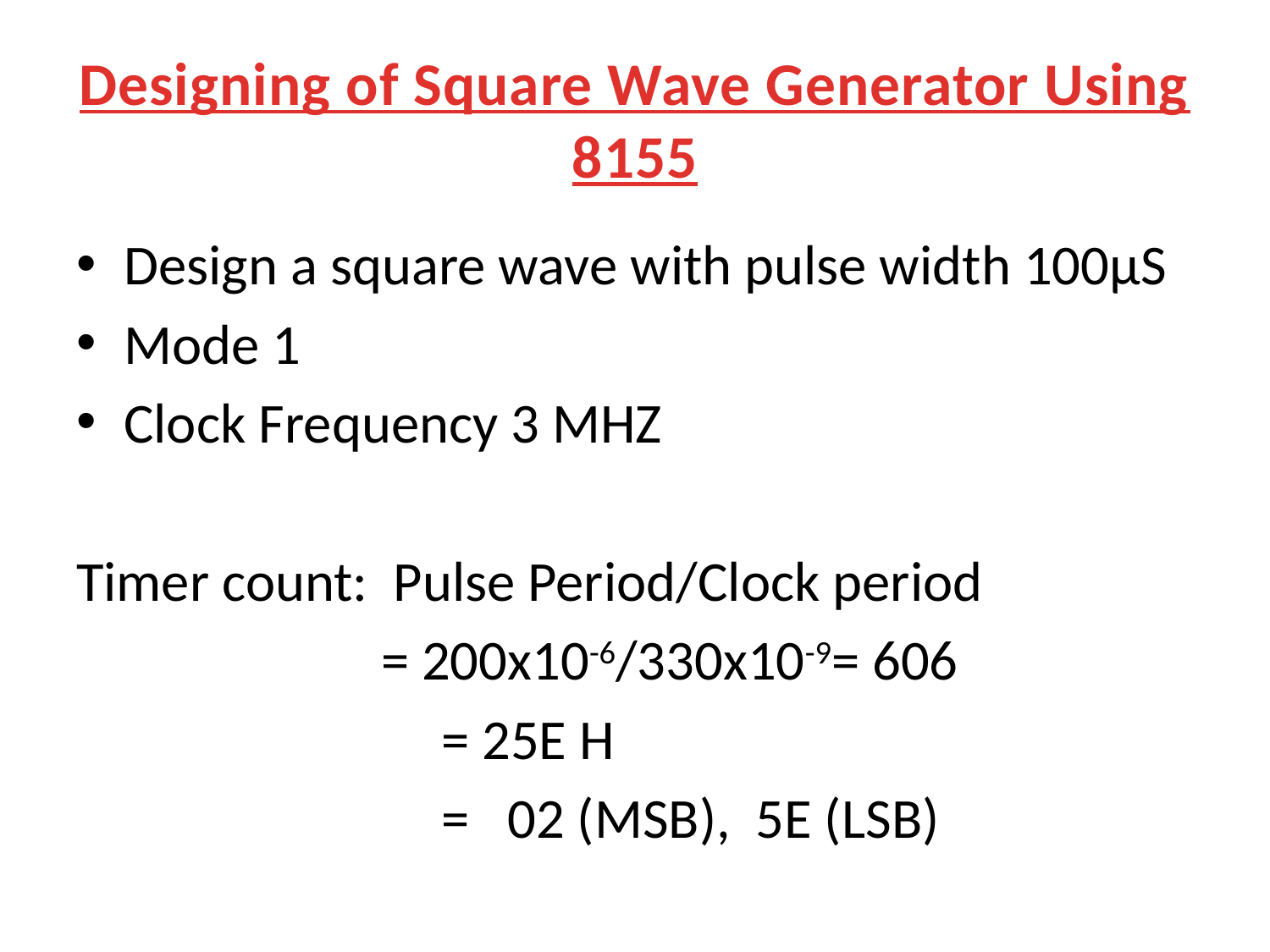

# Designing of Square Wave Generator Using 8155
Design a square wave with pulse width 100μS
Mode 1
Clock Frequency 3 MHZ

Timer count:  Pulse Period/Clock period
                        = 200x10-6/330x10-9= 606
			     = 25E H
			     =   02 (MSB),  5E (LSB)